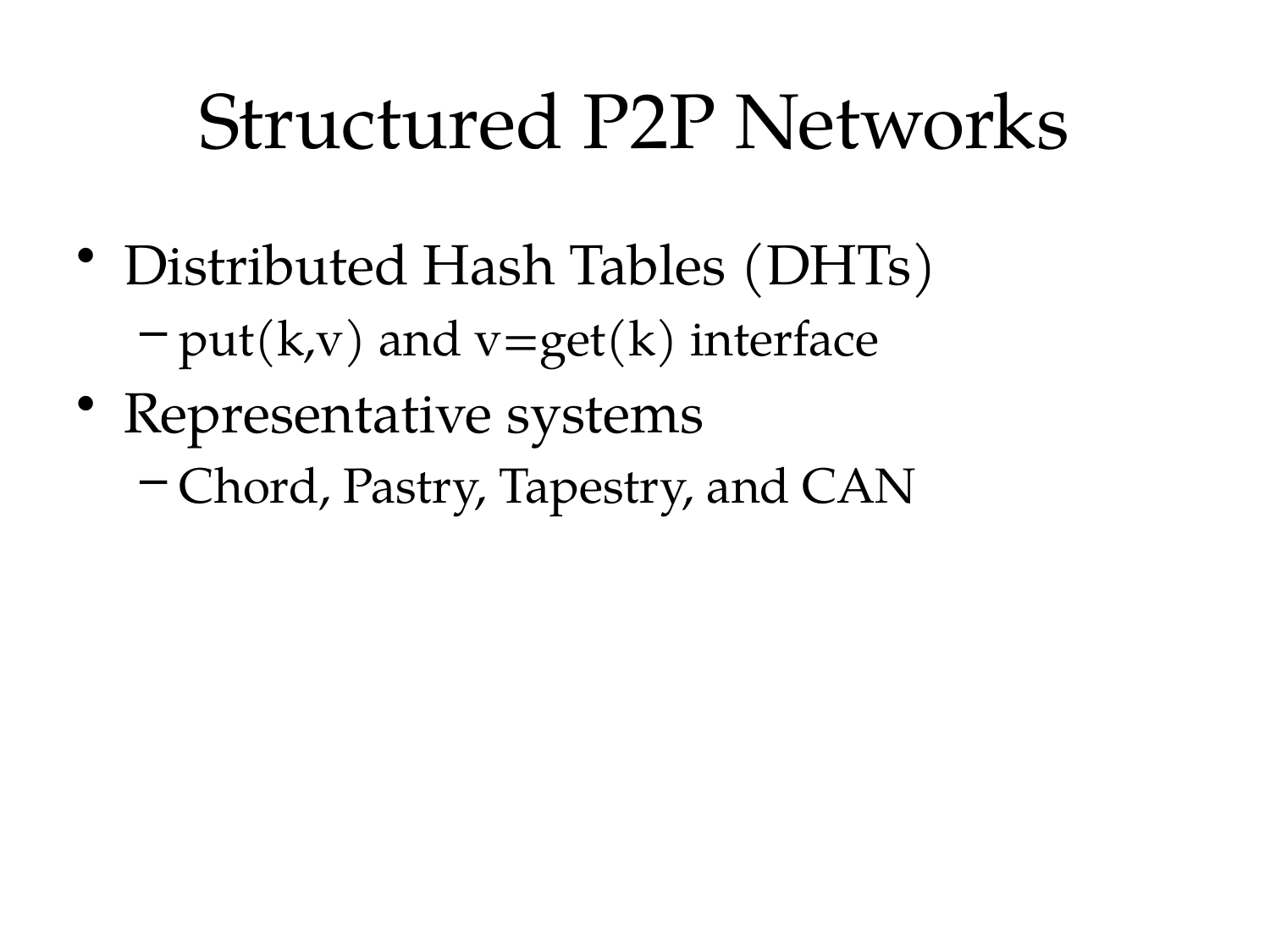

# Structured P2P Networks
Distributed Hash Tables (DHTs)
put(k,v) and v=get(k) interface
Representative systems
Chord, Pastry, Tapestry, and CAN